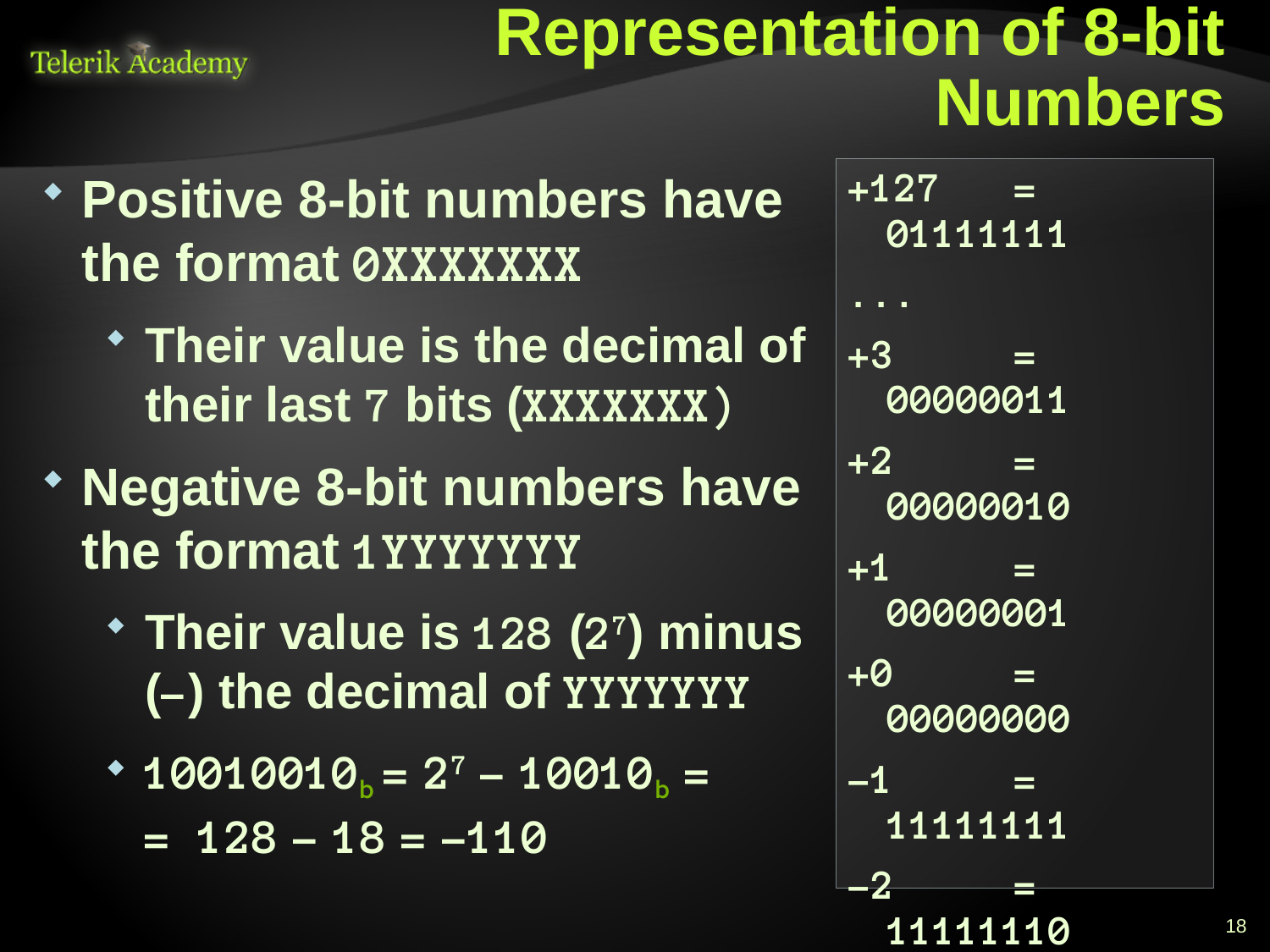

# Representation of 8-bit Numbers
Positive 8-bit numbers have the format 0XXXXXXX
Their value is the decimal of their last 7 bits (XXXXXXX)
Negative 8-bit numbers have the format 1YYYYYYY
Their value is 128 (27) minus (-) the decimal of YYYYYYY
10010010b = 27 – 10010b =
	= 128 - 18 = -110
+127	= 01111111
...
+3	= 00000011
+2	= 00000010
+1	= 00000001
+0	= 00000000
-1	= 11111111
-2	= 11111110
-3	= 11111101
...
-127	= 10000001
-128	= 10000000
18